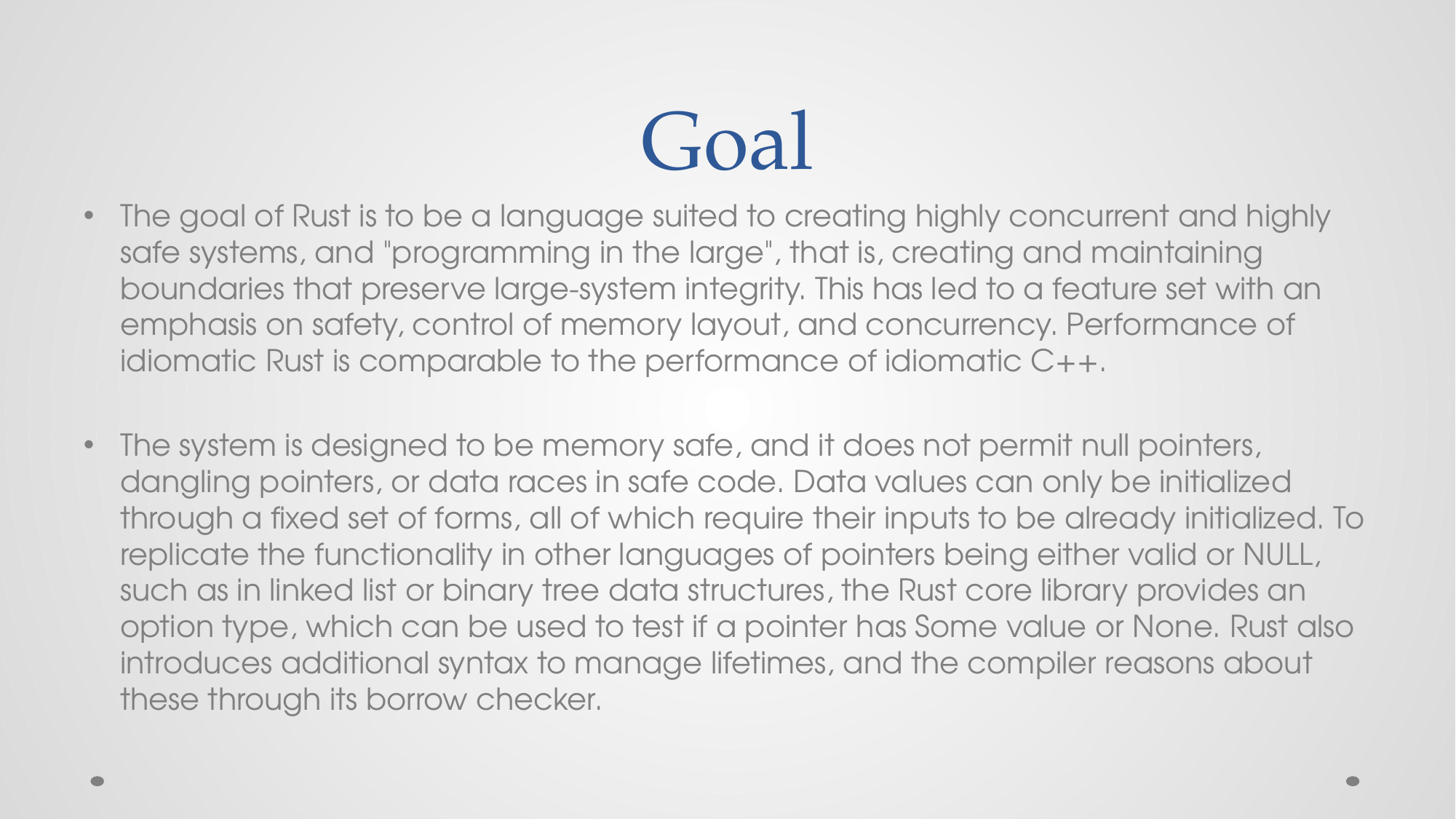

# Goal
The goal of Rust is to be a language suited to creating highly concurrent and highly safe systems, and "programming in the large", that is, creating and maintaining boundaries that preserve large-system integrity. This has led to a feature set with an emphasis on safety, control of memory layout, and concurrency. Performance of idiomatic Rust is comparable to the performance of idiomatic C++.

The system is designed to be memory safe, and it does not permit null pointers, dangling pointers, or data races in safe code. Data values can only be initialized through a fixed set of forms, all of which require their inputs to be already initialized. To replicate the functionality in other languages of pointers being either valid or NULL, such as in linked list or binary tree data structures, the Rust core library provides an option type, which can be used to test if a pointer has Some value or None. Rust also introduces additional syntax to manage lifetimes, and the compiler reasons about these through its borrow checker.